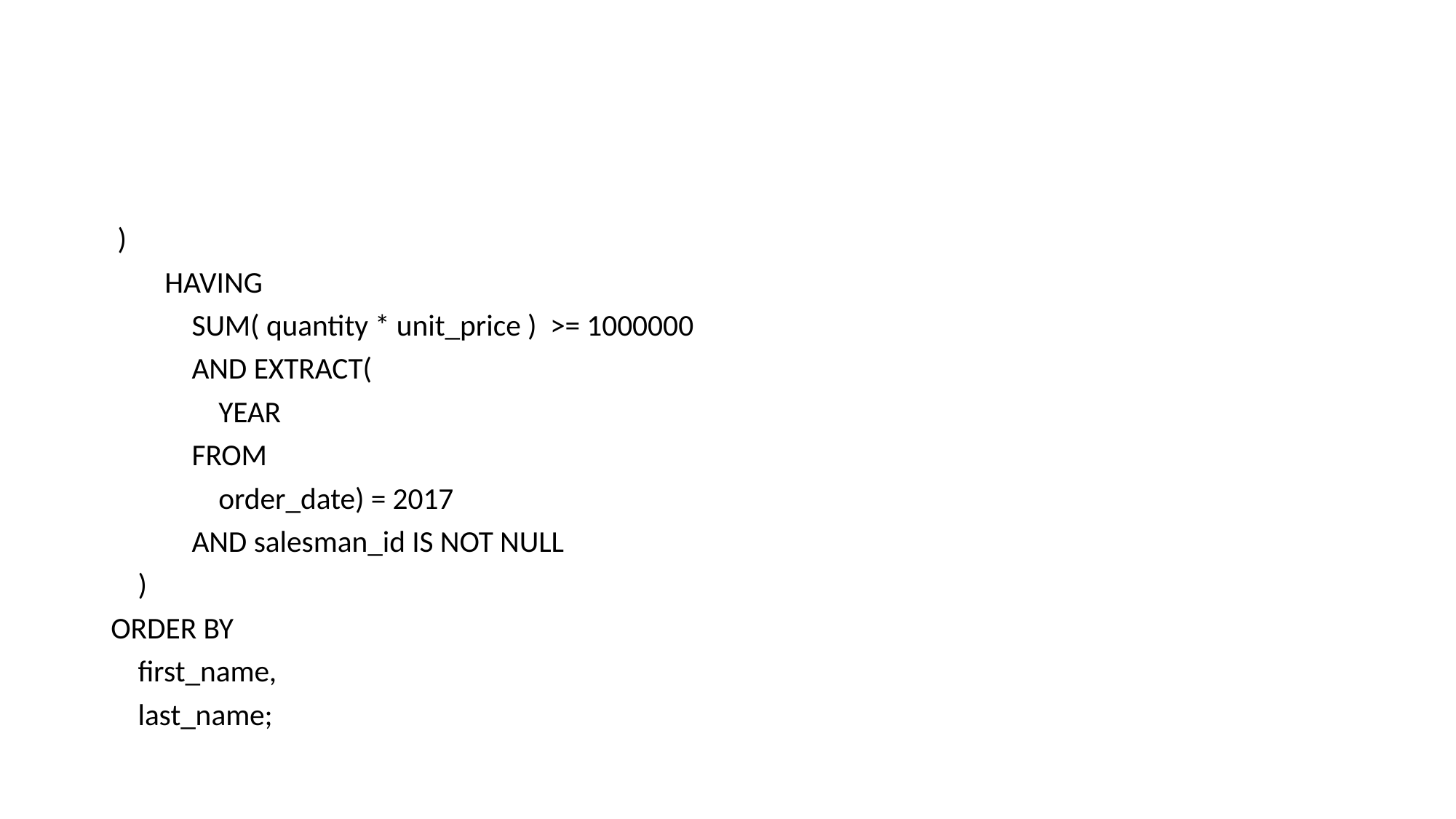

#
 )
        HAVING
            SUM( quantity * unit_price )  >= 1000000
            AND EXTRACT(
                YEAR
            FROM
                order_date) = 2017
            AND salesman_id IS NOT NULL
    )
ORDER BY
    first_name,
    last_name;